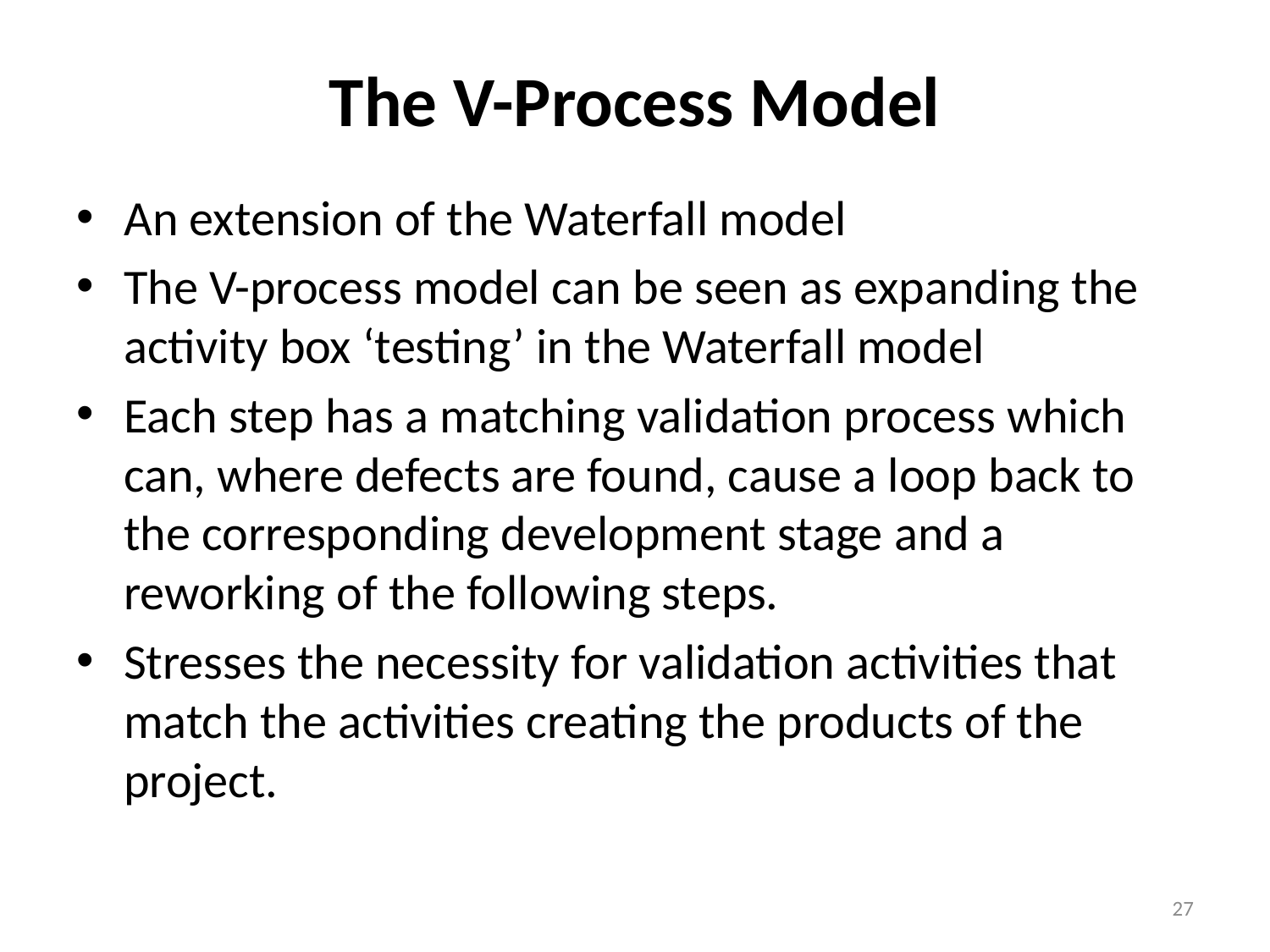

# The V-Process Model
An extension of the Waterfall model
The V-process model can be seen as expanding the activity box ‘testing’ in the Waterfall model
Each step has a matching validation process which can, where defects are found, cause a loop back to the corresponding development stage and a reworking of the following steps.
Stresses the necessity for validation activities that match the activities creating the products of the  project.
27